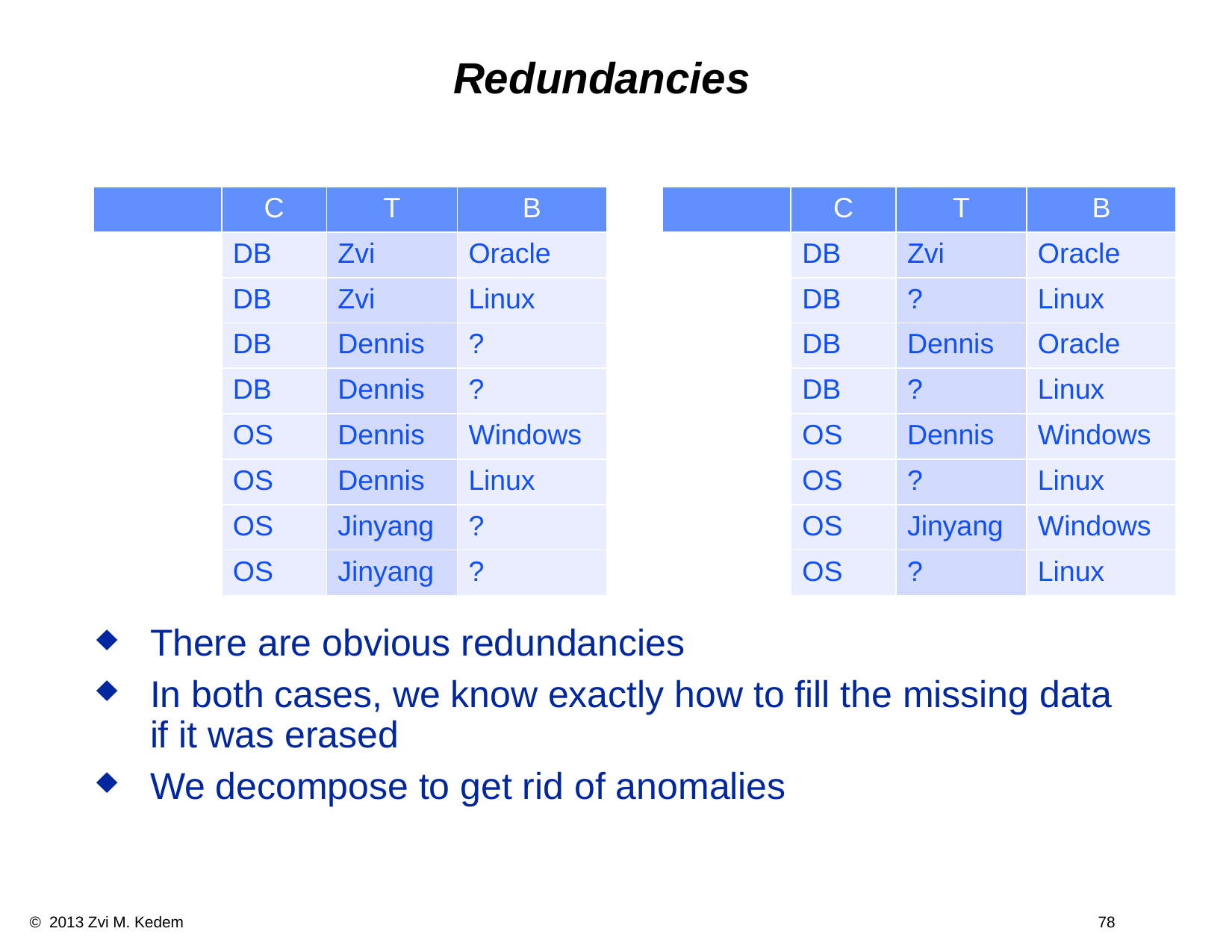

# Redundancies

There are obvious redundancies
In both cases, we know exactly how to fill the missing data if it was erased
We decompose to get rid of anomalies
|  | C | T | B |
| --- | --- | --- | --- |
|  | DB | Zvi | Oracle |
|  | DB | Zvi | Linux |
|  | DB | Dennis | ? |
|  | DB | Dennis | ? |
|  | OS | Dennis | Windows |
|  | OS | Dennis | Linux |
|  | OS | Jinyang | ? |
|  | OS | Jinyang | ? |
|  | C | T | B |
| --- | --- | --- | --- |
|  | DB | Zvi | Oracle |
|  | DB | ? | Linux |
|  | DB | Dennis | Oracle |
|  | DB | ? | Linux |
|  | OS | Dennis | Windows |
|  | OS | ? | Linux |
|  | OS | Jinyang | Windows |
|  | OS | ? | Linux |